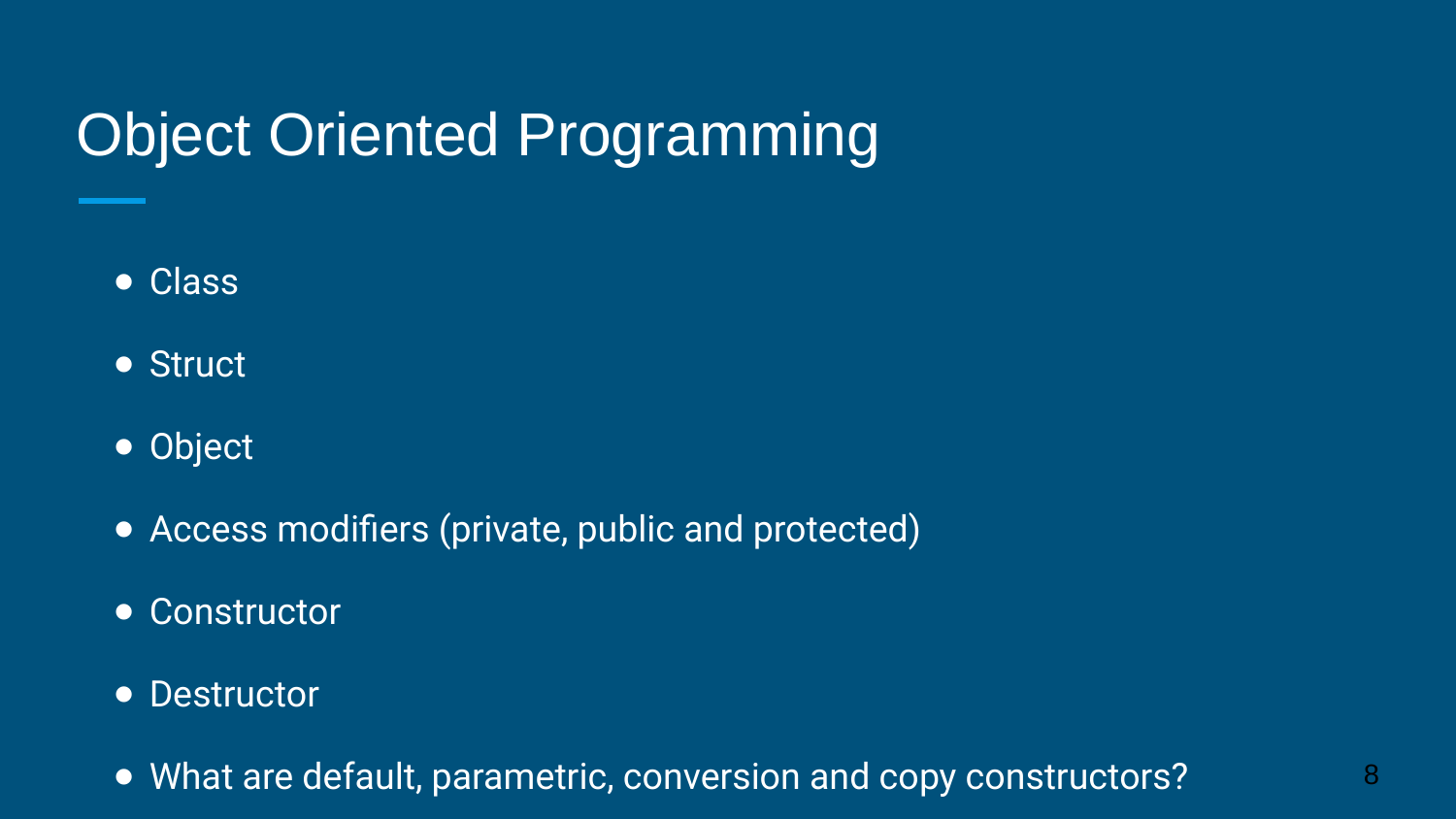

# Object Oriented Programming
Class
Struct
Object
Access modifiers (private, public and protected)
Constructor
Destructor
What are default, parametric, conversion and copy constructors?
	Sample
8